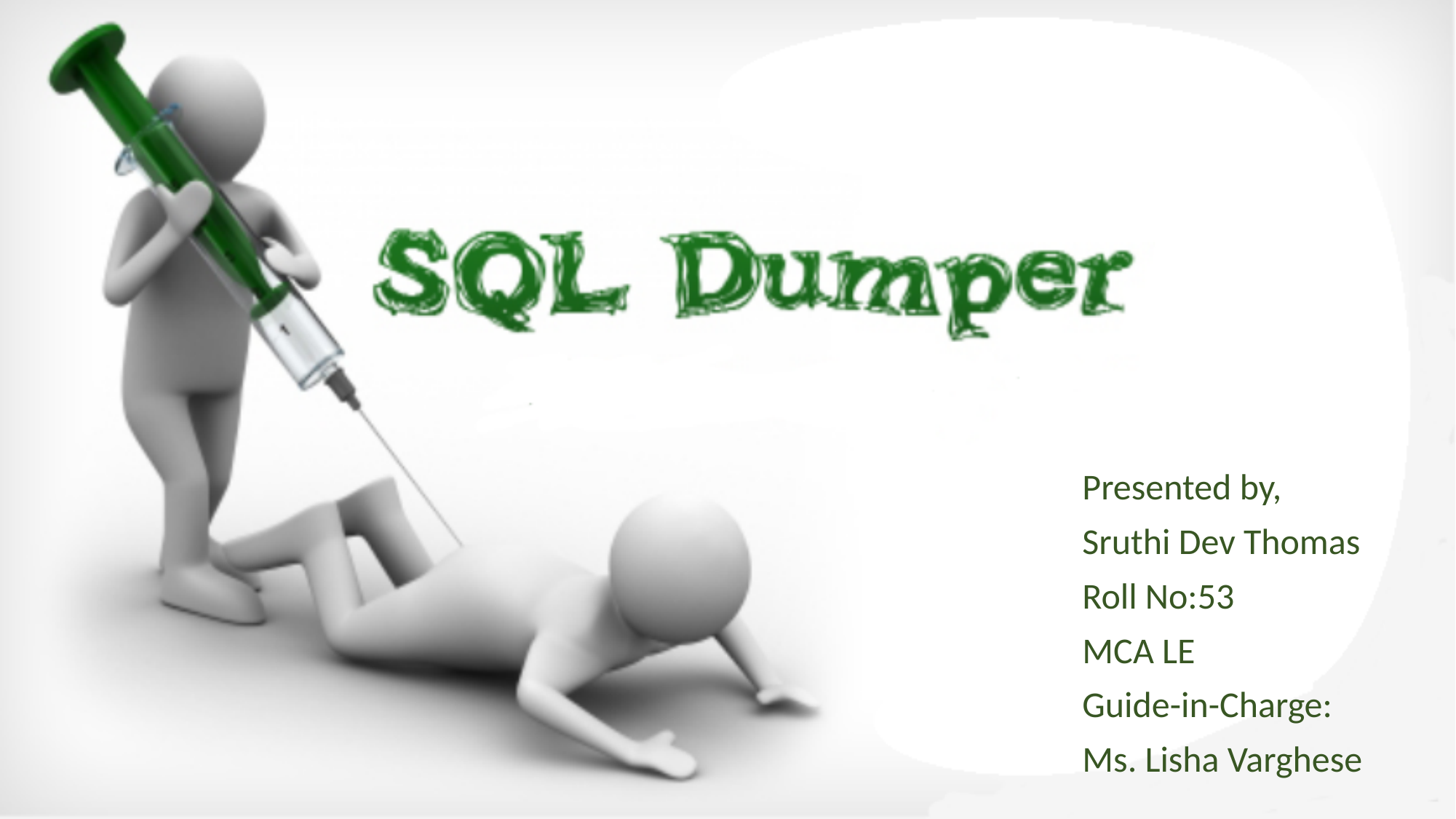

#
Presented by,
Sruthi Dev Thomas
Roll No:53
MCA LE
Guide-in-Charge:
Ms. Lisha Varghese